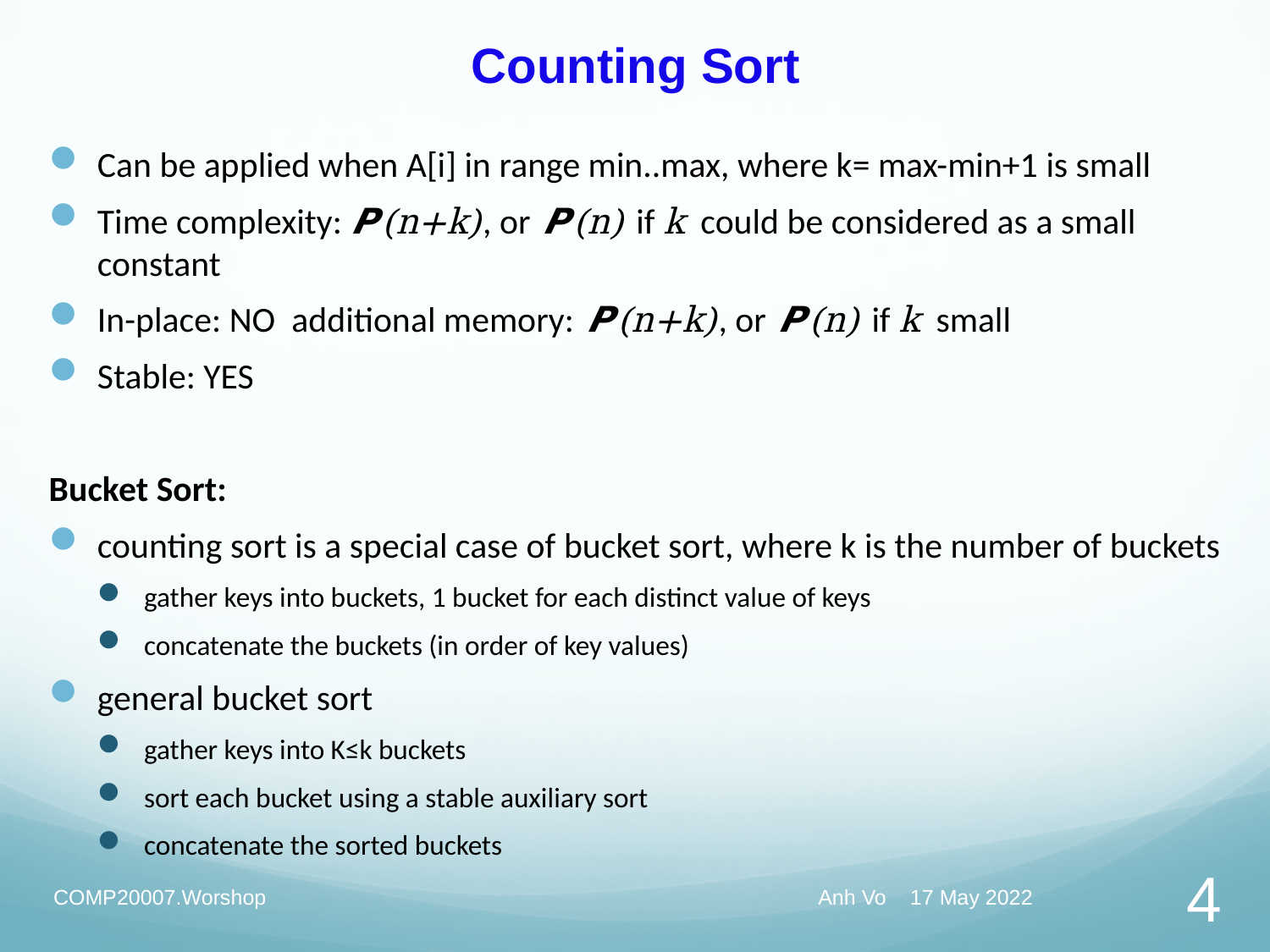

# Counting Sort
Can be applied when A[i] in range min..max, where k= max-min+1 is small
Time complexity: 𝞠(n+k), or 𝞠(n) if k  could be considered as a small constant
In-place: NO  additional memory: 𝞠(n+k), or 𝞠(n) if k  small
Stable: YES

Bucket Sort:
counting sort is a special case of bucket sort, where k is the number of buckets
gather keys into buckets, 1 bucket for each distinct value of keys
concatenate the buckets (in order of key values)
general bucket sort
gather keys into K≤k buckets
sort each bucket using a stable auxiliary sort
concatenate the sorted buckets

COMP20007.Worshop
Anh Vo    17 May 2022
4